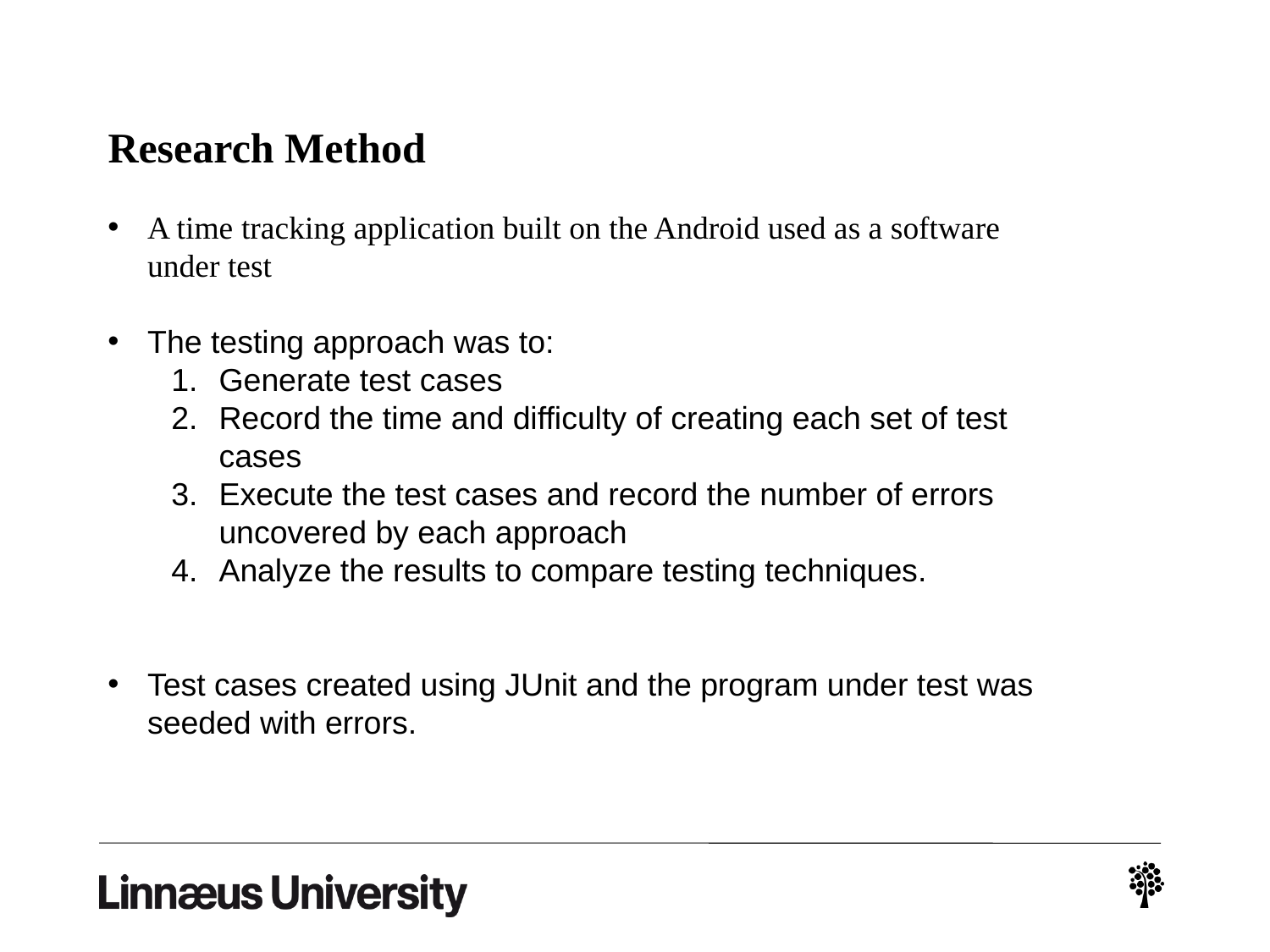

# Research Method
A time tracking application built on the Android used as a software under test

The testing approach was to:
Generate test cases
Record the time and difficulty of creating each set of test cases
Execute the test cases and record the number of errors uncovered by each approach
Analyze the results to compare testing techniques.

Test cases created using JUnit and the program under test was seeded with errors.